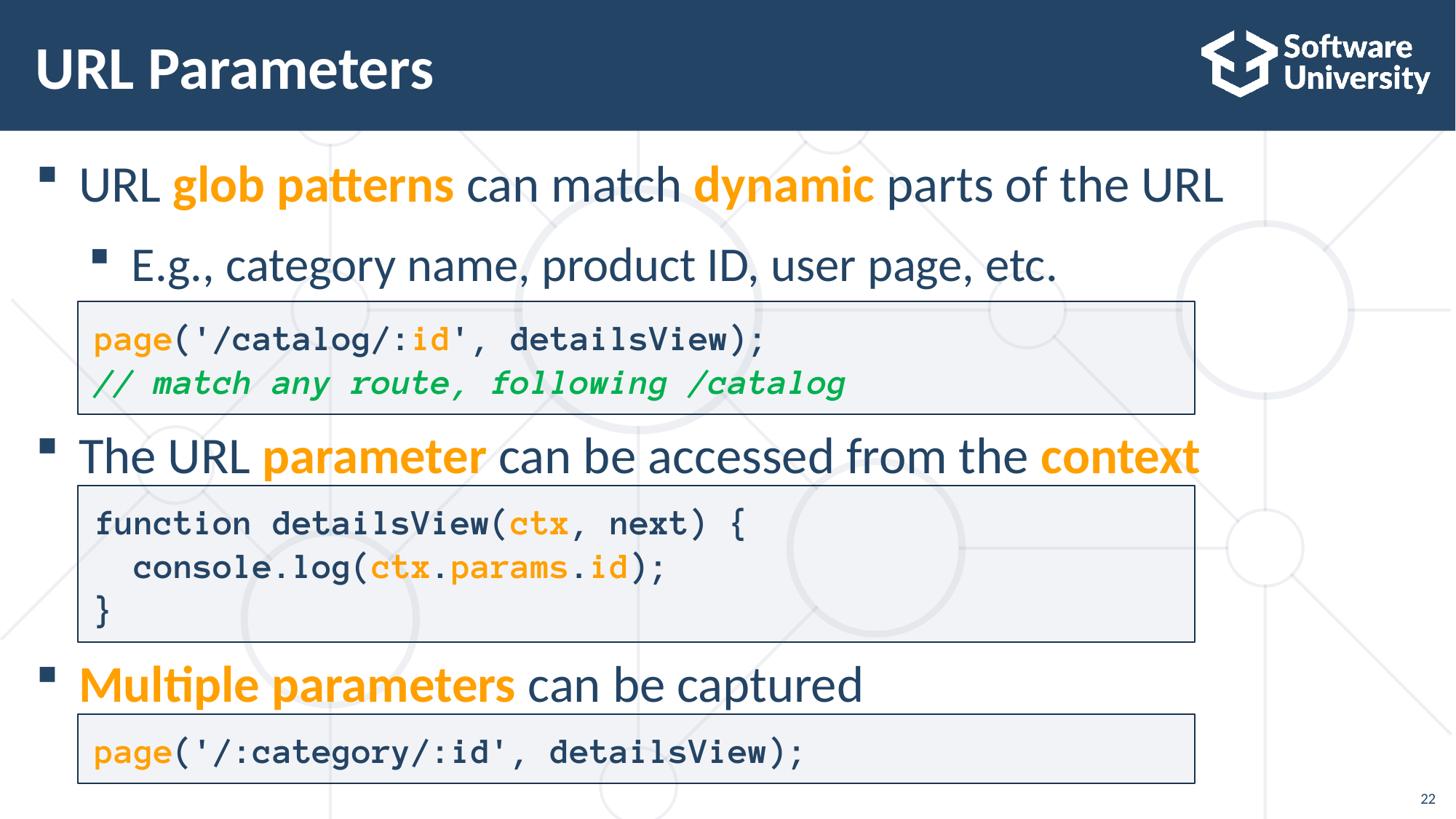

# URL Parameters
URL glob patterns can match dynamic parts of the URL
E.g., category name, product ID, user page, etc.
The URL parameter can be accessed from the context
Multiple parameters can be captured
page('/catalog/:id', detailsView);
// match any route, following /catalog
function detailsView(ctx, next) {
  console.log(ctx.params.id);
}
page('/:category/:id', detailsView);
22